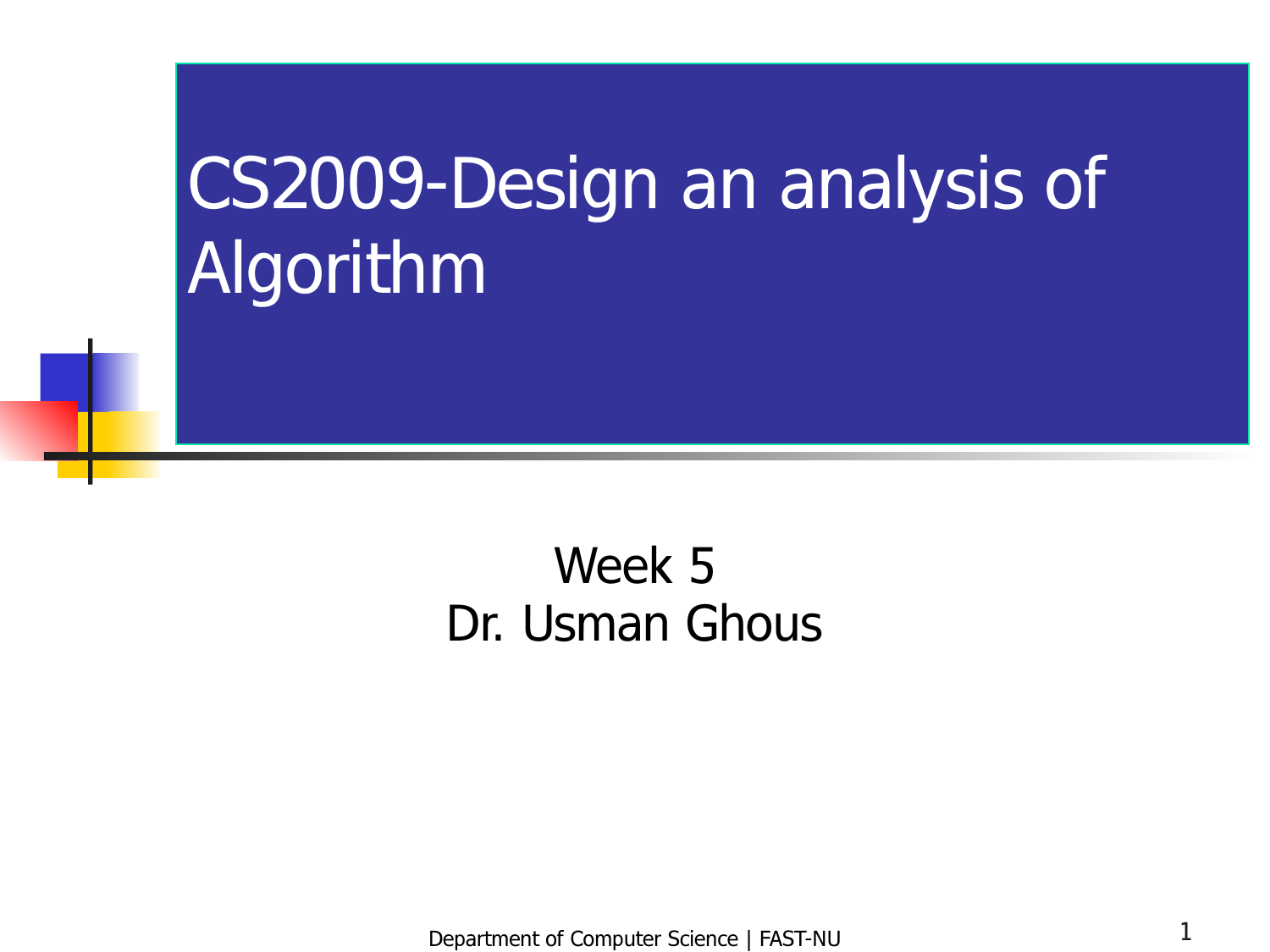

# CS2009-Design an analysis of Algorithm
Week 5
Dr. Usman Ghous